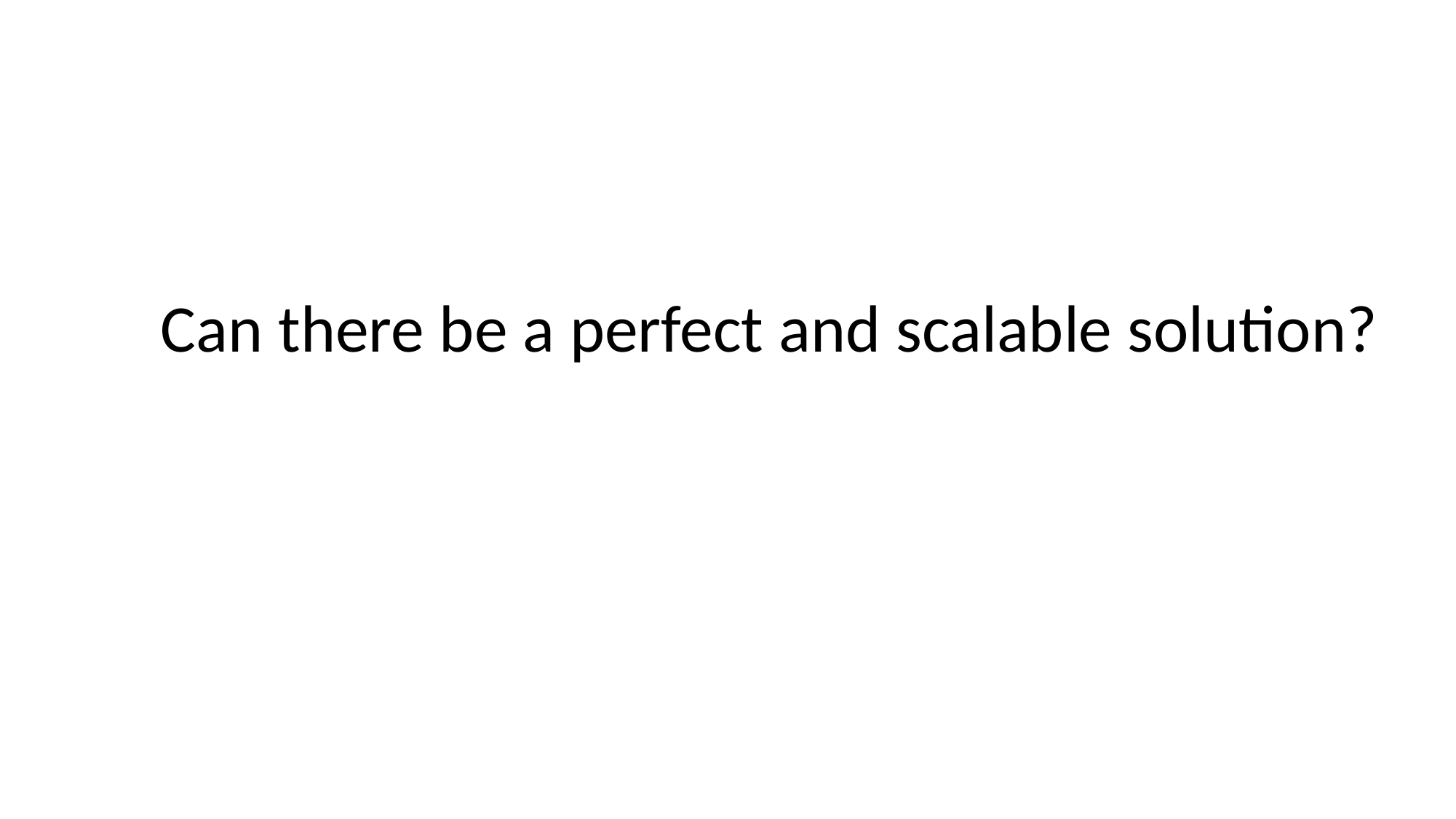

# Can there be a perfect and scalable solution?